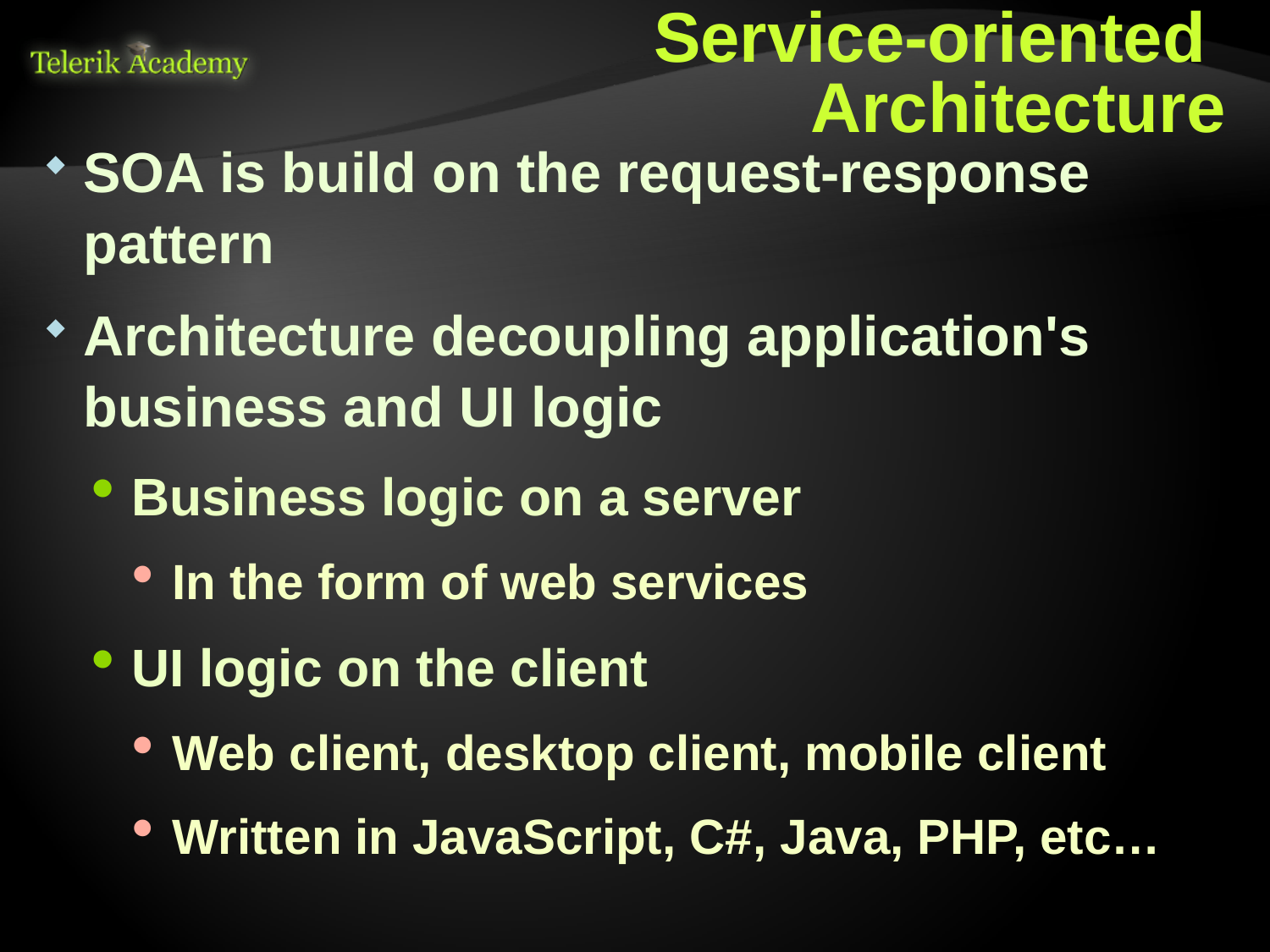

# Service-oriented Architecture
SOA is build on the request-response pattern
Architecture decoupling application's business and UI logic
Business logic on a server
In the form of web services
UI logic on the client
Web client, desktop client, mobile client
Written in JavaScript, C#, Java, PHP, etc…